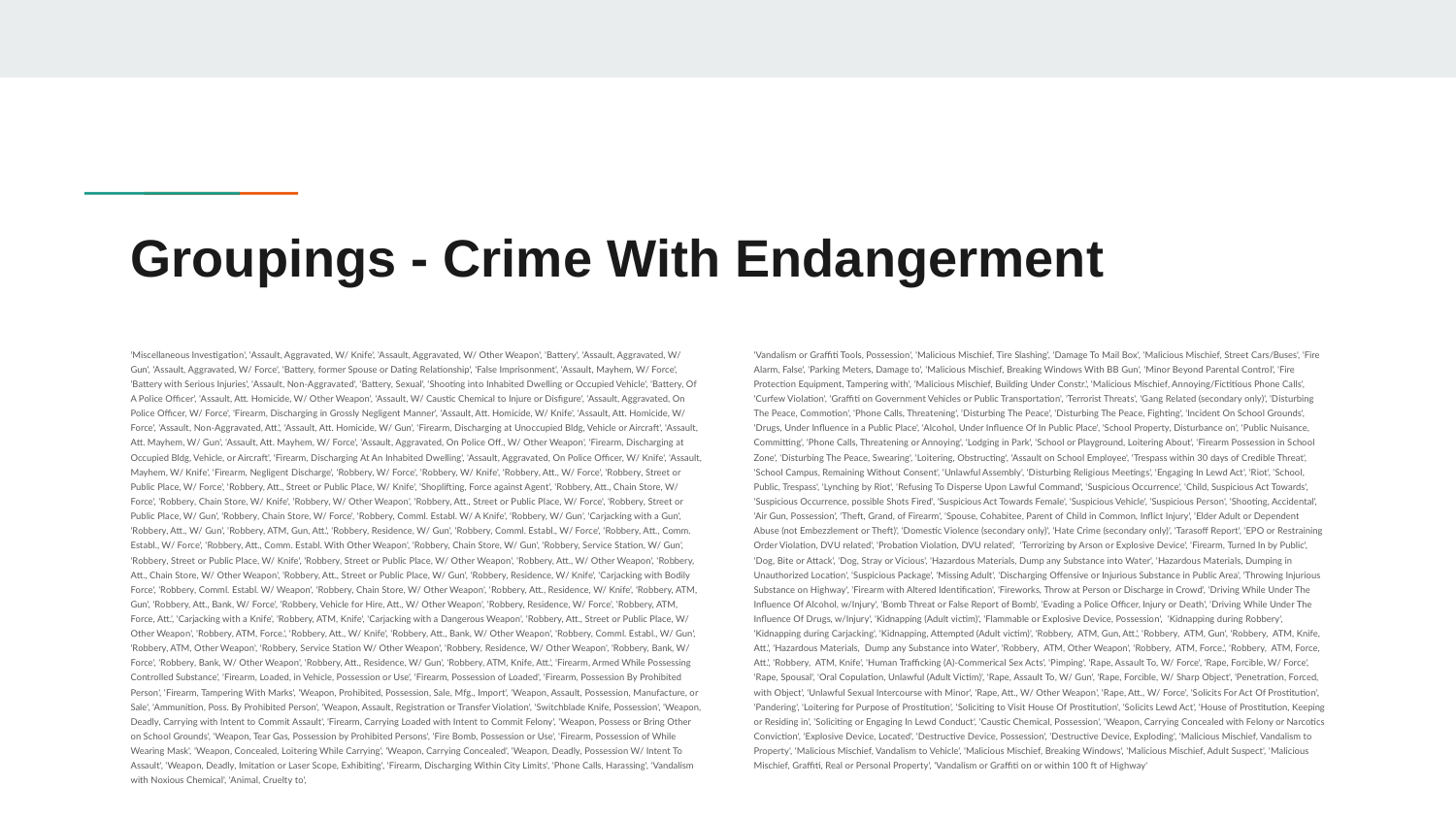

# Groupings - Crime With Endangerment
'Miscellaneous Investigation', 'Assault, Aggravated, W/ Knife', 'Assault, Aggravated, W/ Other Weapon', 'Battery', 'Assault, Aggravated, W/ Gun', 'Assault, Aggravated, W/ Force', 'Battery, former Spouse or Dating Relationship', 'False Imprisonment', 'Assault, Mayhem, W/ Force', 'Battery with Serious Injuries', 'Assault, Non-Aggravated', 'Battery, Sexual', 'Shooting into Inhabited Dwelling or Occupied Vehicle', 'Battery, Of A Police Officer', 'Assault, Att. Homicide, W/ Other Weapon', 'Assault, W/ Caustic Chemical to Injure or Disfigure', 'Assault, Aggravated, On Police Officer, W/ Force', 'Firearm, Discharging in Grossly Negligent Manner', 'Assault, Att. Homicide, W/ Knife', 'Assault, Att. Homicide, W/ Force', 'Assault, Non-Aggravated, Att.', 'Assault, Att. Homicide, W/ Gun', 'Firearm, Discharging at Unoccupied Bldg, Vehicle or Aircraft', 'Assault, Att. Mayhem, W/ Gun', 'Assault, Att. Mayhem, W/ Force', 'Assault, Aggravated, On Police Off., W/ Other Weapon', 'Firearm, Discharging at Occupied Bldg, Vehicle, or Aircraft', 'Firearm, Discharging At An Inhabited Dwelling', 'Assault, Aggravated, On Police Officer, W/ Knife', 'Assault, Mayhem, W/ Knife', 'Firearm, Negligent Discharge', 'Robbery, W/ Force', 'Robbery, W/ Knife', 'Robbery, Att., W/ Force', 'Robbery, Street or Public Place, W/ Force', 'Robbery, Att., Street or Public Place, W/ Knife', 'Shoplifting, Force against Agent', 'Robbery, Att., Chain Store, W/ Force', 'Robbery, Chain Store, W/ Knife', 'Robbery, W/ Other Weapon', 'Robbery, Att., Street or Public Place, W/ Force', 'Robbery, Street or Public Place, W/ Gun', 'Robbery, Chain Store, W/ Force', 'Robbery, Comml. Establ. W/ A Knife', 'Robbery, W/ Gun', 'Carjacking with a Gun', 'Robbery, Att., W/ Gun', 'Robbery, ATM, Gun, Att.', 'Robbery, Residence, W/ Gun', 'Robbery, Comml. Establ., W/ Force', 'Robbery, Att., Comm. Establ., W/ Force', 'Robbery, Att., Comm. Establ. With Other Weapon', 'Robbery, Chain Store, W/ Gun', 'Robbery, Service Station, W/ Gun', 'Robbery, Street or Public Place, W/ Knife', 'Robbery, Street or Public Place, W/ Other Weapon', 'Robbery, Att., W/ Other Weapon', 'Robbery, Att., Chain Store, W/ Other Weapon', 'Robbery, Att., Street or Public Place, W/ Gun', 'Robbery, Residence, W/ Knife', 'Carjacking with Bodily Force', 'Robbery, Comml. Establ. W/ Weapon', 'Robbery, Chain Store, W/ Other Weapon', 'Robbery, Att., Residence, W/ Knife', 'Robbery, ATM, Gun', 'Robbery, Att., Bank, W/ Force', 'Robbery, Vehicle for Hire, Att., W/ Other Weapon', 'Robbery, Residence, W/ Force', 'Robbery, ATM, Force, Att.', 'Carjacking with a Knife', 'Robbery, ATM, Knife', 'Carjacking with a Dangerous Weapon', 'Robbery, Att., Street or Public Place, W/ Other Weapon', 'Robbery, ATM, Force.', 'Robbery, Att., W/ Knife', 'Robbery, Att., Bank, W/ Other Weapon', 'Robbery, Comml. Establ., W/ Gun', 'Robbery, ATM, Other Weapon', 'Robbery, Service Station W/ Other Weapon', 'Robbery, Residence, W/ Other Weapon', 'Robbery, Bank, W/ Force', 'Robbery, Bank, W/ Other Weapon', 'Robbery, Att., Residence, W/ Gun', 'Robbery, ATM, Knife, Att.', 'Firearm, Armed While Possessing Controlled Substance', 'Firearm, Loaded, in Vehicle, Possession or Use', 'Firearm, Possession of Loaded', 'Firearm, Possession By Prohibited Person', 'Firearm, Tampering With Marks', 'Weapon, Prohibited, Possession, Sale, Mfg., Import', 'Weapon, Assault, Possession, Manufacture, or Sale', 'Ammunition, Poss. By Prohibited Person', 'Weapon, Assault, Registration or Transfer Violation', 'Switchblade Knife, Possession', 'Weapon, Deadly, Carrying with Intent to Commit Assault', 'Firearm, Carrying Loaded with Intent to Commit Felony', 'Weapon, Possess or Bring Other on School Grounds', 'Weapon, Tear Gas, Possession by Prohibited Persons', 'Fire Bomb, Possession or Use', 'Firearm, Possession of While Wearing Mask', 'Weapon, Concealed, Loitering While Carrying', 'Weapon, Carrying Concealed', 'Weapon, Deadly, Possession W/ Intent To Assault', 'Weapon, Deadly, Imitation or Laser Scope, Exhibiting', 'Firearm, Discharging Within City Limits', 'Phone Calls, Harassing', 'Vandalism with Noxious Chemical', 'Animal, Cruelty to',
'Vandalism or Graffiti Tools, Possession', 'Malicious Mischief, Tire Slashing', 'Damage To Mail Box', 'Malicious Mischief, Street Cars/Buses', 'Fire Alarm, False', 'Parking Meters, Damage to', 'Malicious Mischief, Breaking Windows With BB Gun', 'Minor Beyond Parental Control', 'Fire Protection Equipment, Tampering with', 'Malicious Mischief, Building Under Constr.', 'Malicious Mischief, Annoying/Fictitious Phone Calls', 'Curfew Violation', 'Graffiti on Government Vehicles or Public Transportation', 'Terrorist Threats', 'Gang Related (secondary only)', 'Disturbing The Peace, Commotion', 'Phone Calls, Threatening', 'Disturbing The Peace', 'Disturbing The Peace, Fighting', 'Incident On School Grounds', 'Drugs, Under Influence in a Public Place', 'Alcohol, Under Influence Of In Public Place', 'School Property, Disturbance on', 'Public Nuisance, Committing', 'Phone Calls, Threatening or Annoying', 'Lodging in Park', 'School or Playground, Loitering About', 'Firearm Possession in School Zone', 'Disturbing The Peace, Swearing', 'Loitering, Obstructing', 'Assault on School Employee', 'Trespass within 30 days of Credible Threat', 'School Campus, Remaining Without Consent', 'Unlawful Assembly', 'Disturbing Religious Meetings', 'Engaging In Lewd Act', 'Riot', 'School, Public, Trespass', 'Lynching by Riot', 'Refusing To Disperse Upon Lawful Command', 'Suspicious Occurrence', 'Child, Suspicious Act Towards', 'Suspicious Occurrence, possible Shots Fired', 'Suspicious Act Towards Female', 'Suspicious Vehicle', 'Suspicious Person', 'Shooting, Accidental', 'Air Gun, Possession', 'Theft, Grand, of Firearm', 'Spouse, Cohabitee, Parent of Child in Common, Inflict Injury', 'Elder Adult or Dependent Abuse (not Embezzlement or Theft)', 'Domestic Violence (secondary only)', 'Hate Crime (secondary only)', 'Tarasoff Report', 'EPO or Restraining Order Violation, DVU related', 'Probation Violation, DVU related',  'Terrorizing by Arson or Explosive Device', 'Firearm, Turned In by Public', 'Dog, Bite or Attack', 'Dog, Stray or Vicious', 'Hazardous Materials, Dump any Substance into Water', 'Hazardous Materials, Dumping in Unauthorized Location', 'Suspicious Package', 'Missing Adult', 'Discharging Offensive or Injurious Substance in Public Area', 'Throwing Injurious Substance on Highway', 'Firearm with Altered Identification', 'Fireworks, Throw at Person or Discharge in Crowd', 'Driving While Under The Influence Of Alcohol, w/Injury', 'Bomb Threat or False Report of Bomb', 'Evading a Police Officer, Injury or Death', 'Driving While Under The Influence Of Drugs, w/Injury', 'Kidnapping (Adult victim)', 'Flammable or Explosive Device, Possession',  'Kidnapping during Robbery', 'Kidnapping during Carjacking', 'Kidnapping, Attempted (Adult victim)', 'Robbery,  ATM, Gun, Att.', 'Robbery,  ATM, Gun', 'Robbery,  ATM, Knife, Att.', 'Hazardous Materials,  Dump any Substance into Water', 'Robbery,  ATM, Other Weapon', 'Robbery,  ATM, Force.', 'Robbery,  ATM, Force, Att.', 'Robbery,  ATM, Knife', 'Human Trafficking (A)-Commerical Sex Acts', 'Pimping', 'Rape, Assault To, W/ Force', 'Rape, Forcible, W/ Force', 'Rape, Spousal', 'Oral Copulation, Unlawful (Adult Victim)', 'Rape, Assault To, W/ Gun', 'Rape, Forcible, W/ Sharp Object', 'Penetration, Forced, with Object', 'Unlawful Sexual Intercourse with Minor', 'Rape, Att., W/ Other Weapon', 'Rape, Att., W/ Force', 'Solicits For Act Of Prostitution', 'Pandering', 'Loitering for Purpose of Prostitution', 'Soliciting to Visit House Of Prostitution', 'Solicits Lewd Act', 'House of Prostitution, Keeping or Residing in', 'Soliciting or Engaging In Lewd Conduct', 'Caustic Chemical, Possession', 'Weapon, Carrying Concealed with Felony or Narcotics Conviction', 'Explosive Device, Located', 'Destructive Device, Possession', 'Destructive Device, Exploding', 'Malicious Mischief, Vandalism to Property', 'Malicious Mischief, Vandalism to Vehicle', 'Malicious Mischief, Breaking Windows', 'Malicious Mischief, Adult Suspect', 'Malicious Mischief, Graffiti, Real or Personal Property', 'Vandalism or Graffiti on or within 100 ft of Highway'